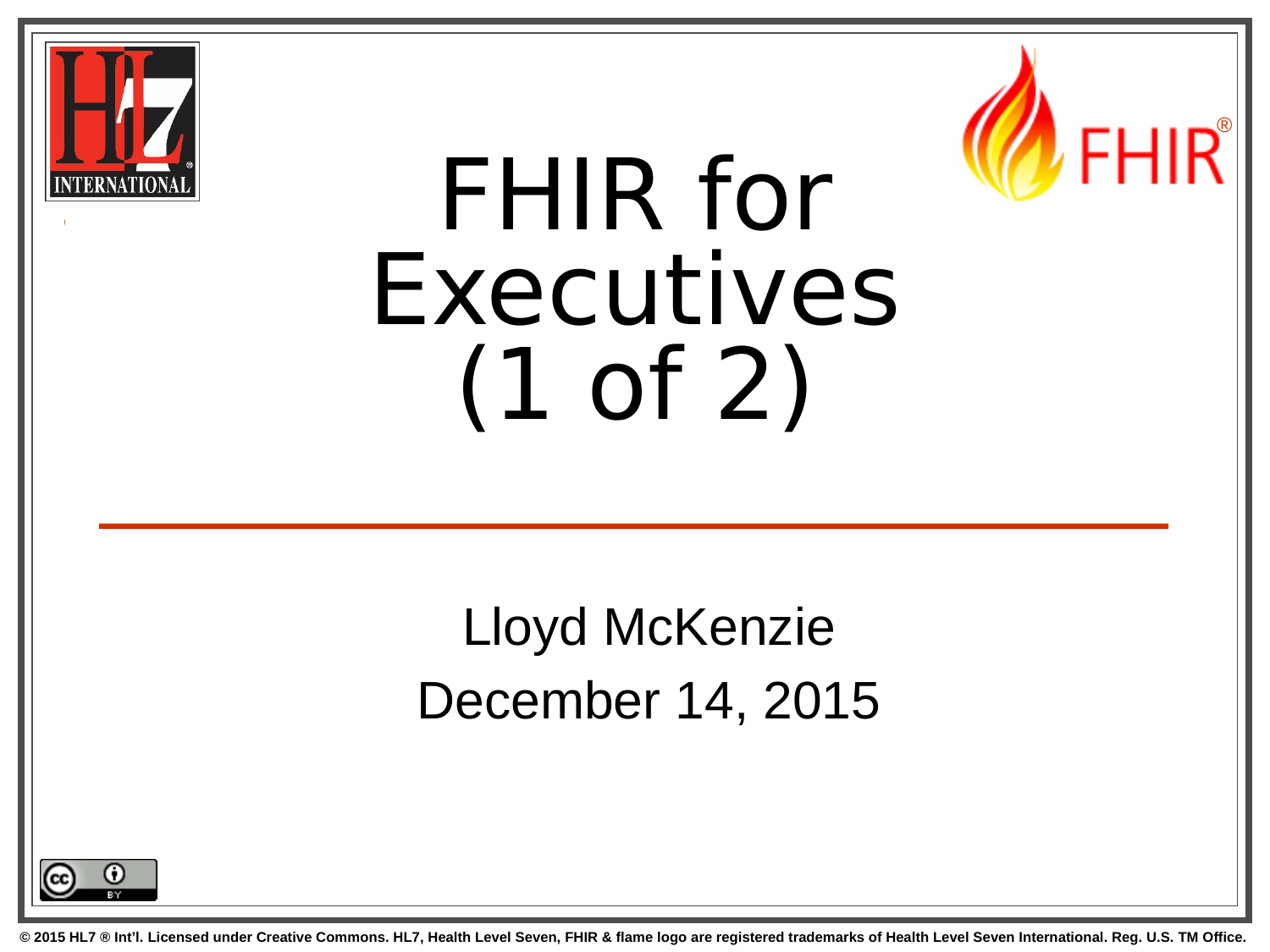

# FHIR for Executives (1 of 2)
Lloyd McKenzie
December 14, 2015